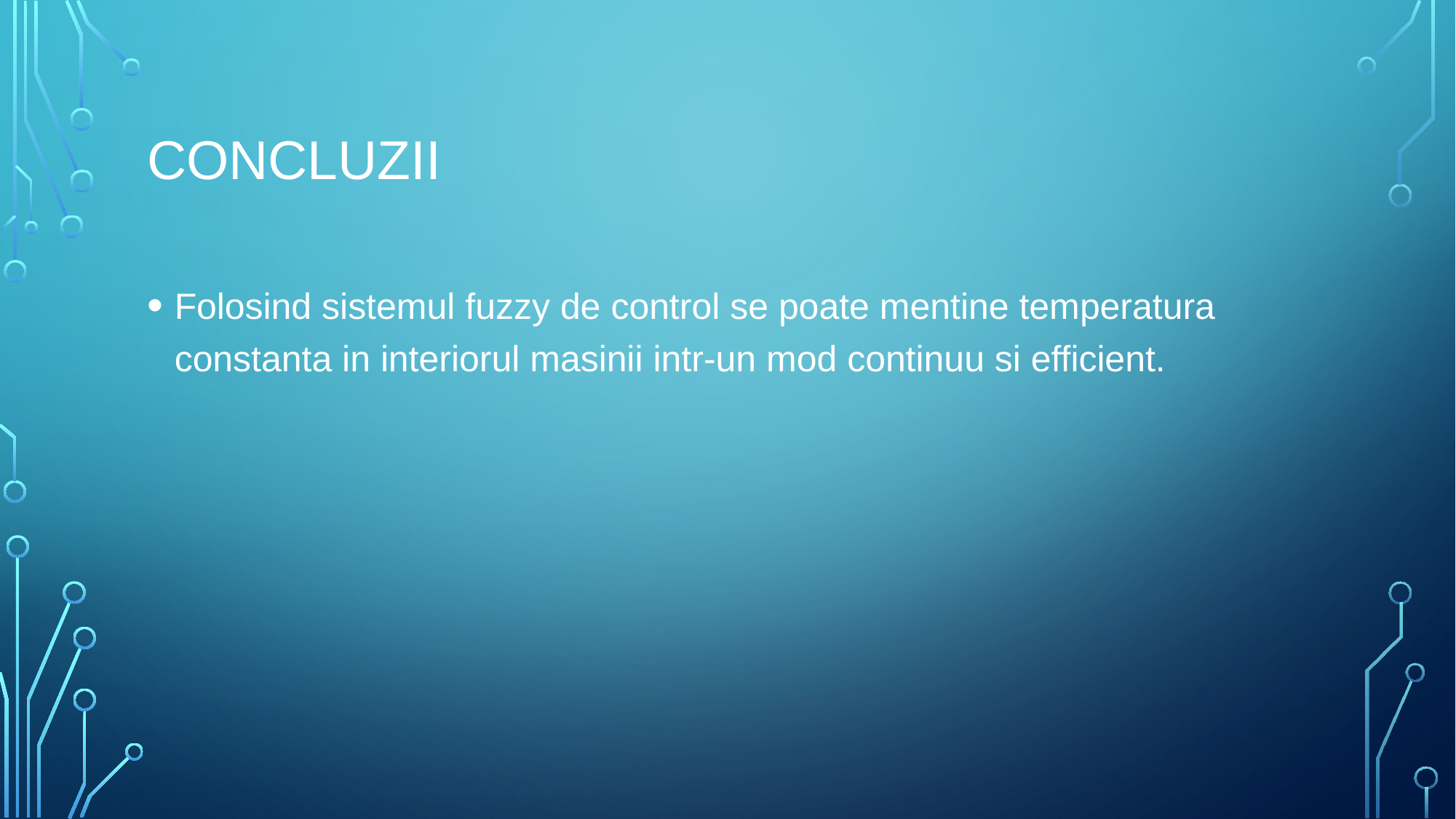

# Concluzii
Folosind sistemul fuzzy de control se poate mentine temperatura constanta in interiorul masinii intr-un mod continuu si efficient.